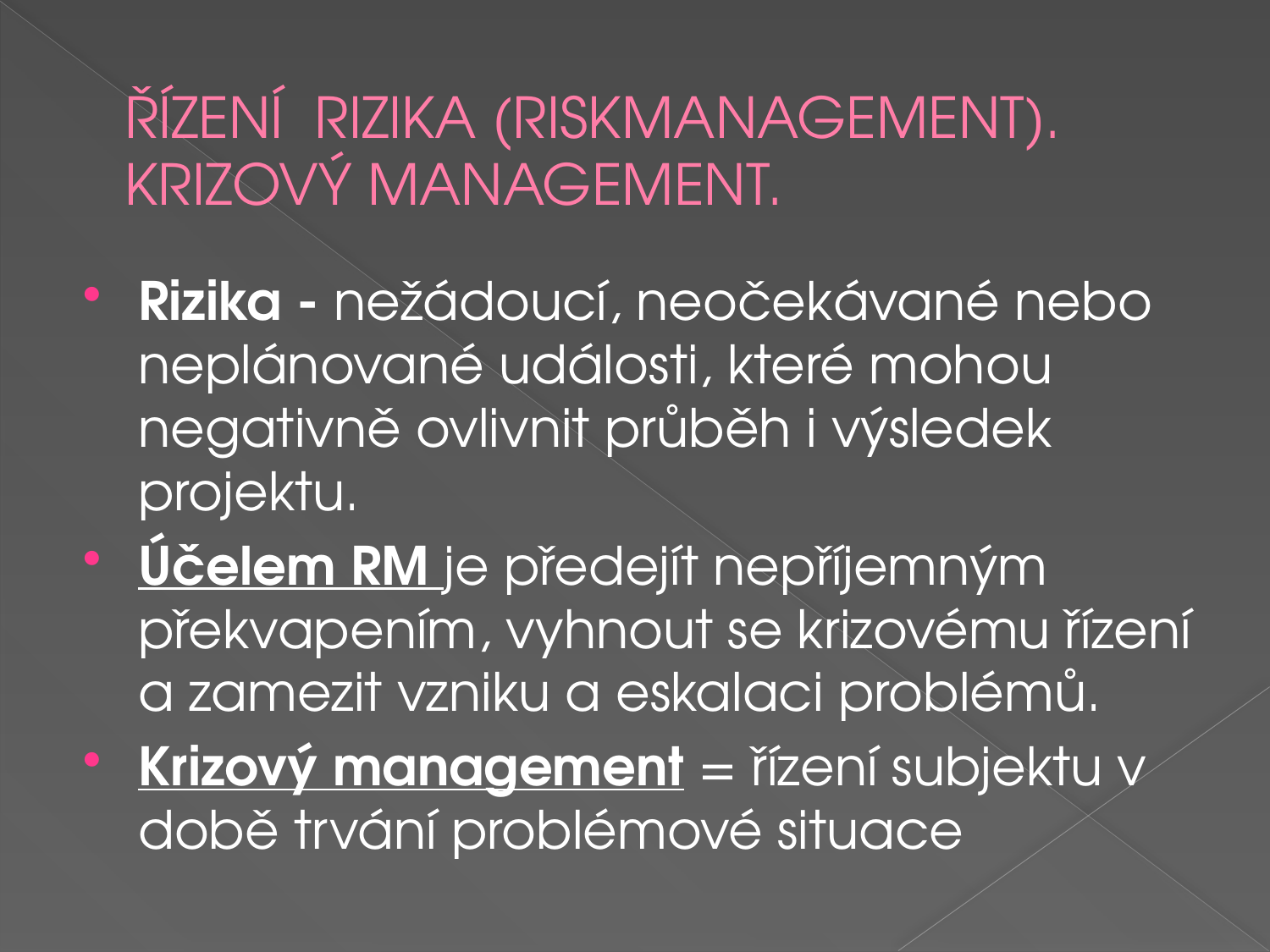

# ŘÍZENÍ  RIZIKA (RISKMANAGEMENT). KRIZOVÝ MANAGEMENT.
Rizika - nežádoucí, neočekávané nebo neplánované události, které mohou negativně ovlivnit průběh i výsledek projektu.
Účelem RM je předejít nepříjemným překvapením, vyhnout se krizovému řízení a zamezit vzniku a eskalaci problémů.
Krizový management = řízení subjektu v době trvání problémové situace